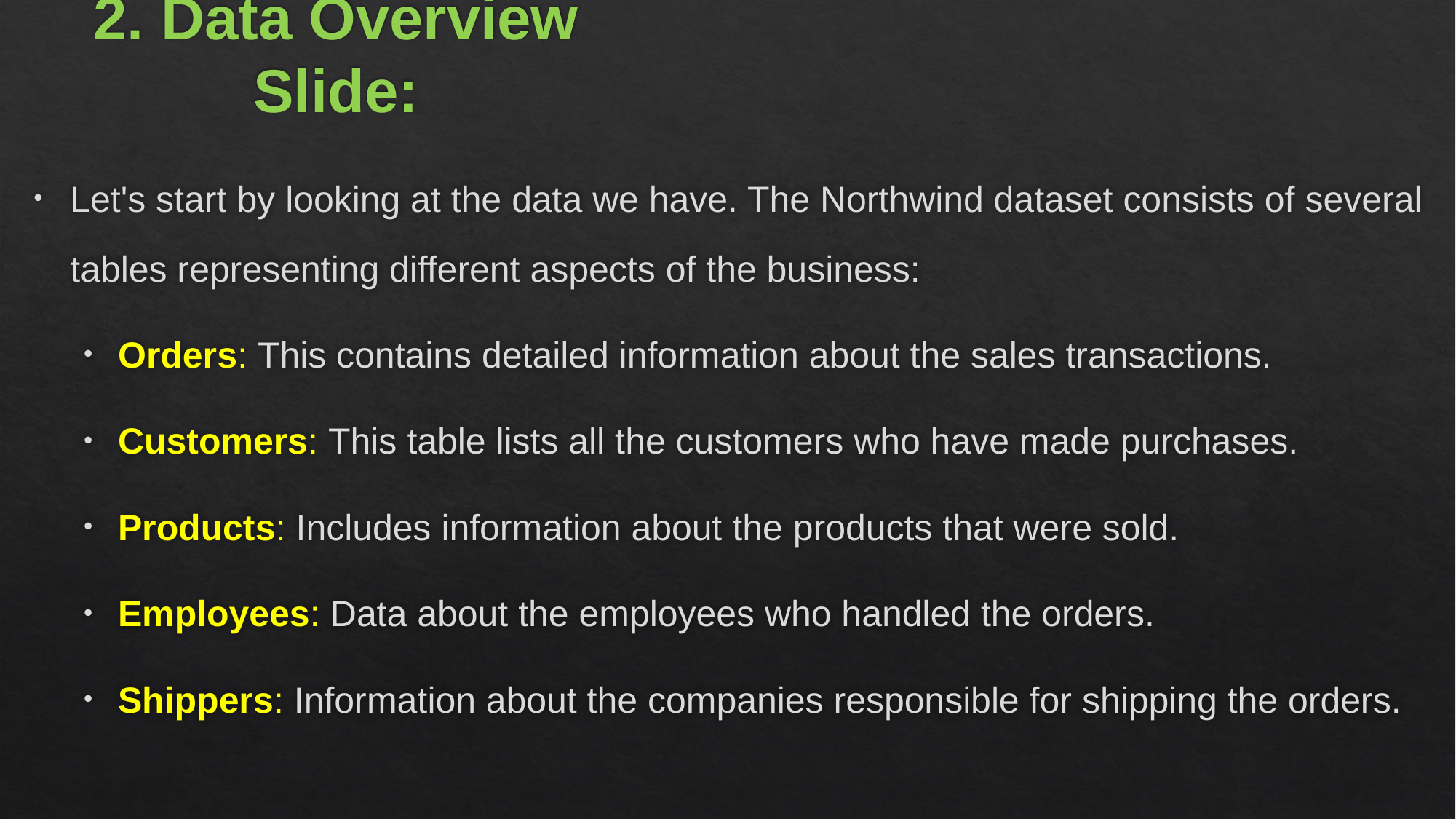

# 2. Data Overview Slide:
Let's start by looking at the data we have. The Northwind dataset consists of several tables representing different aspects of the business:
Orders: This contains detailed information about the sales transactions.
Customers: This table lists all the customers who have made purchases.
Products: Includes information about the products that were sold.
Employees: Data about the employees who handled the orders.
Shippers: Information about the companies responsible for shipping the orders.